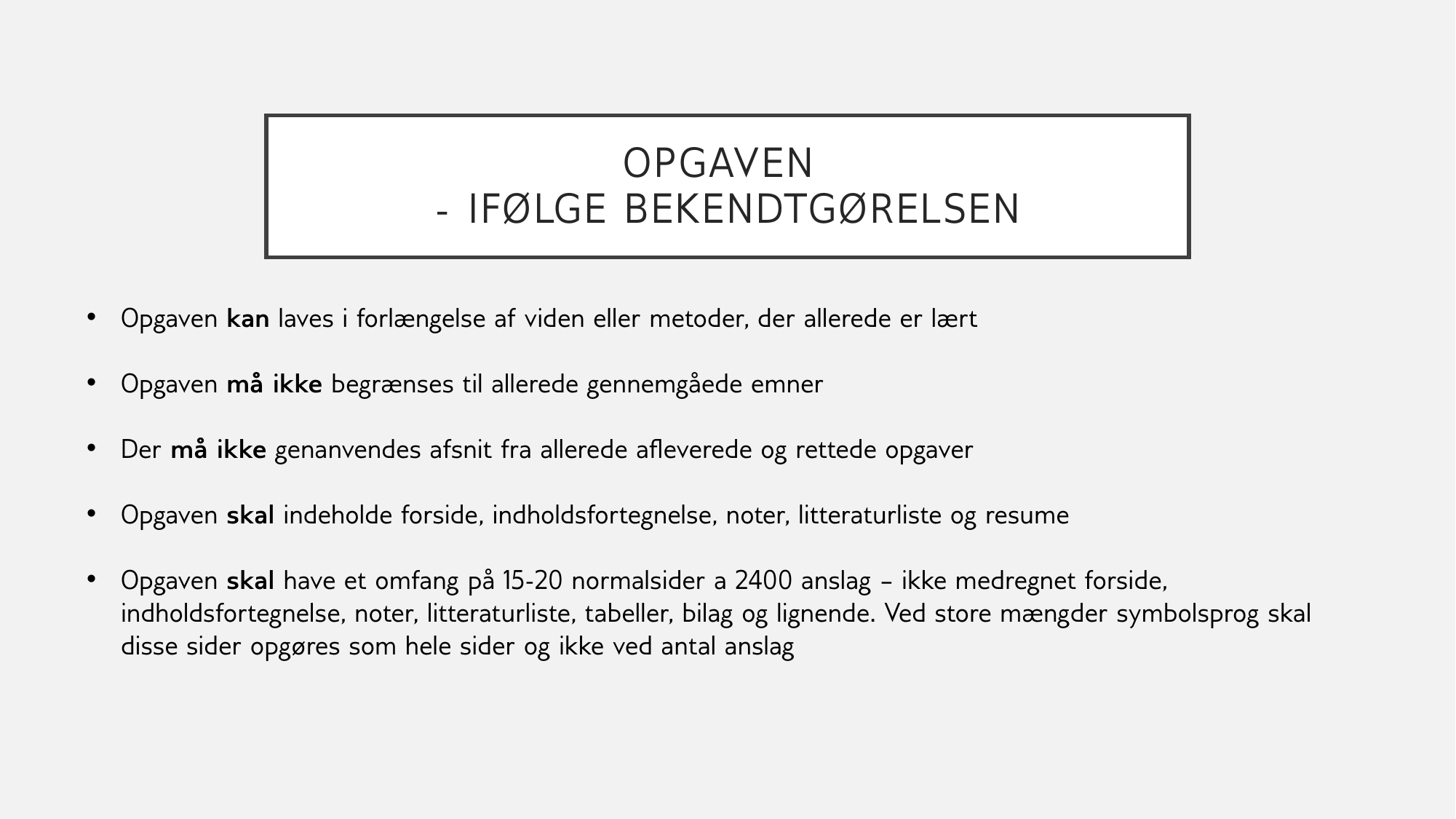

# Opgaven - ifølge bekendtgørelsen
Opgaven kan laves i forlængelse af viden eller metoder, der allerede er lært

Opgaven må ikke begrænses til allerede gennemgåede emner

Der må ikke genanvendes afsnit fra allerede afleverede og rettede opgaver

Opgaven skal indeholde forside, indholdsfortegnelse, noter, litteraturliste og resume

Opgaven skal have et omfang på 15-20 normalsider a 2400 anslag – ikke medregnet forside, indholdsfortegnelse, noter, litteraturliste, tabeller, bilag og lignende. Ved store mængder symbolsprog skal disse sider opgøres som hele sider og ikke ved antal anslag